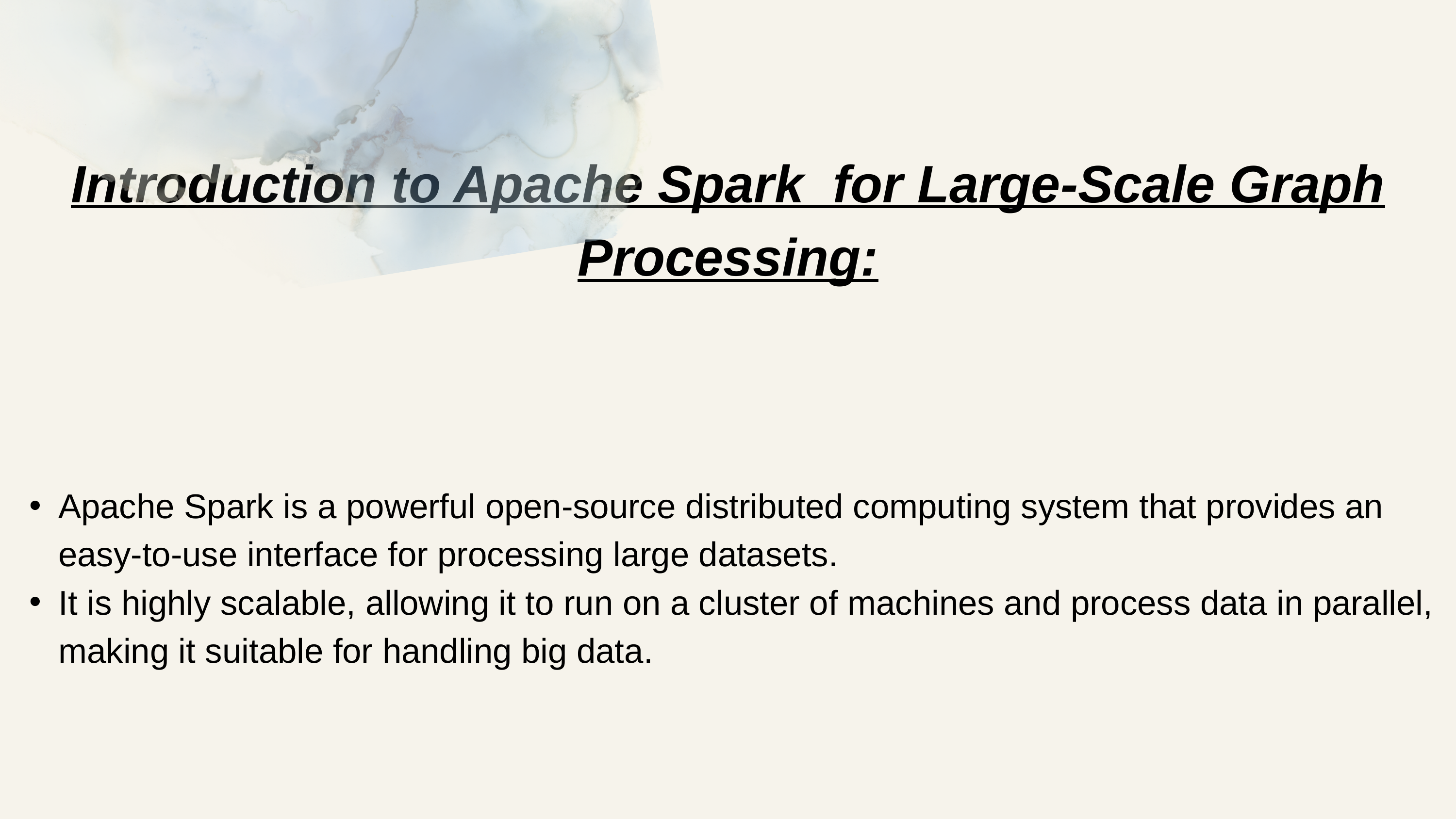

Introduction to Apache Spark  for Large-Scale Graph Processing:

Apache Spark is a powerful open-source distributed computing system that provides an easy-to-use interface for processing large datasets.
It is highly scalable, allowing it to run on a cluster of machines and process data in parallel, making it suitable for handling big data.